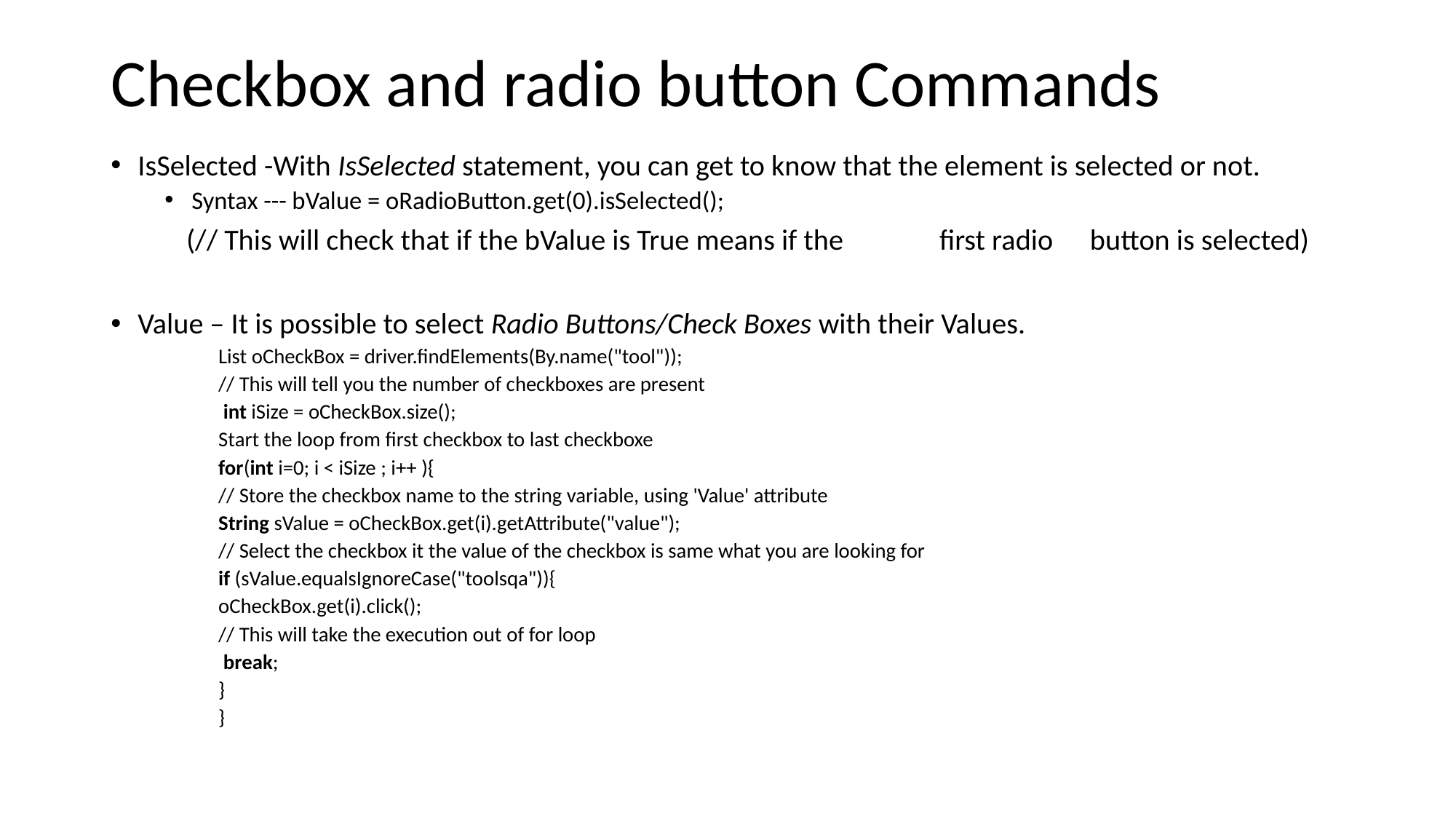

# Checkbox and radio button Commands
IsSelected -With IsSelected statement, you can get to know that the element is selected or not.
Syntax --- bValue = oRadioButton.get(0).isSelected();
	(// This will check that if the bValue is True means if the 			first radio 	button is selected)

Value – It is possible to select Radio Buttons/Check Boxes with their Values.
List oCheckBox = driver.findElements(By.name("tool"));
// This will tell you the number of checkboxes are present
 int iSize = oCheckBox.size();
Start the loop from first checkbox to last checkboxe
for(int i=0; i < iSize ; i++ ){
// Store the checkbox name to the string variable, using 'Value' attribute
String sValue = oCheckBox.get(i).getAttribute("value");
// Select the checkbox it the value of the checkbox is same what you are looking for
if (sValue.equalsIgnoreCase("toolsqa")){
oCheckBox.get(i).click();
// This will take the execution out of for loop
 break;
}
}